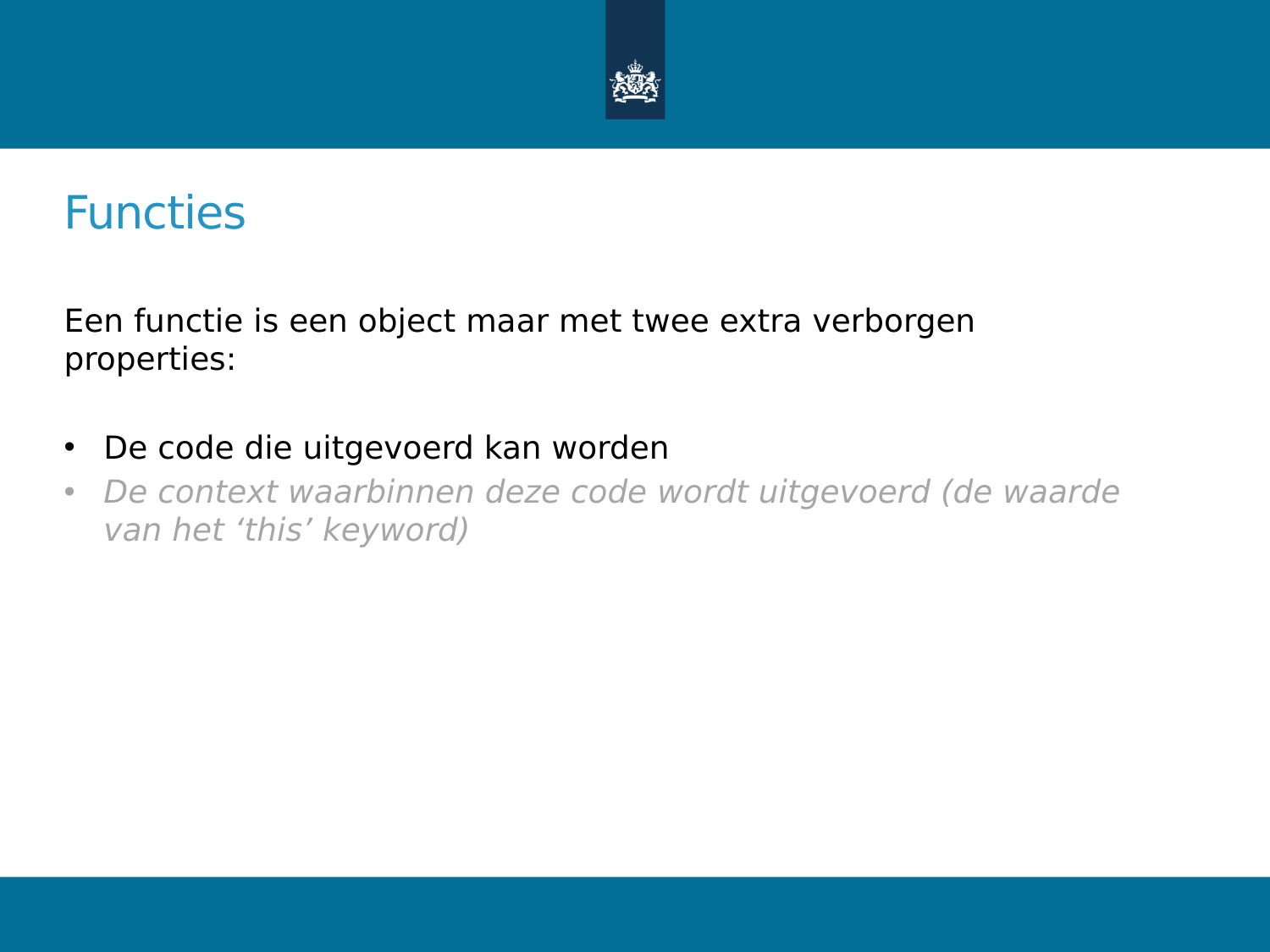

# Functies

Een functie is een object maar met twee extra verborgen properties:

De code die uitgevoerd kan worden
De context waarbinnen deze code wordt uitgevoerd (de waarde van het ‘this’ keyword)